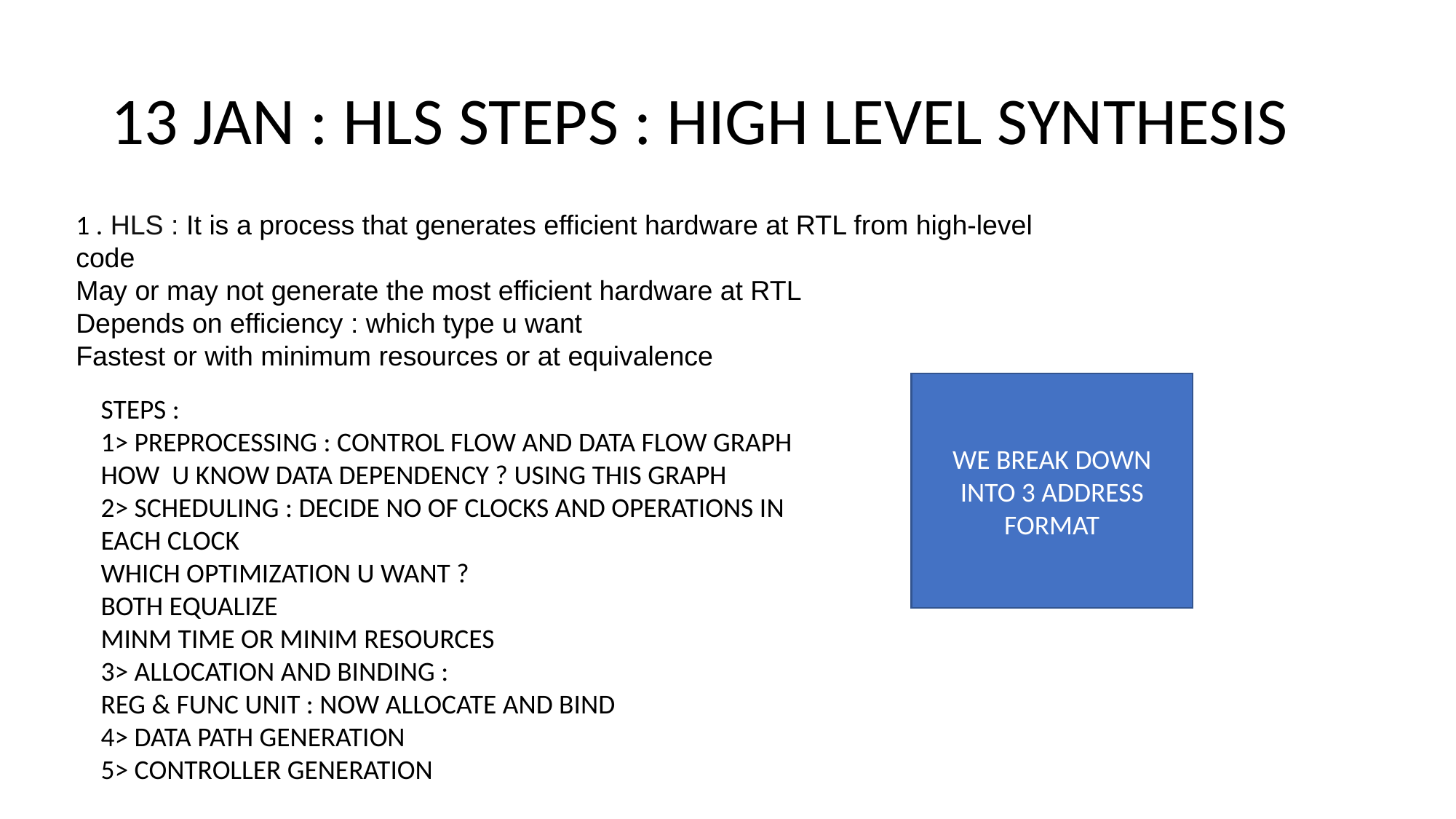

# 13 JAN : HLS STEPS : HIGH LEVEL SYNTHESIS
1 . HLS : It is a process that generates efficient hardware at RTL from high-level code
May or may not generate the most efficient hardware at RTL
Depends on efficiency : which type u want
Fastest or with minimum resources or at equivalence
WE BREAK DOWN INTO 3 ADDRESS FORMAT
STEPS :
1> PREPROCESSING : CONTROL FLOW AND DATA FLOW GRAPH
HOW  U KNOW DATA DEPENDENCY ? USING THIS GRAPH
2> SCHEDULING : DECIDE NO OF CLOCKS AND OPERATIONS IN EACH CLOCK
WHICH OPTIMIZATION U WANT ?
BOTH EQUALIZE
MINM TIME OR MINIM RESOURCES
3> ALLOCATION AND BINDING :
REG & FUNC UNIT : NOW ALLOCATE AND BIND
4> DATA PATH GENERATION
5> CONTROLLER GENERATION